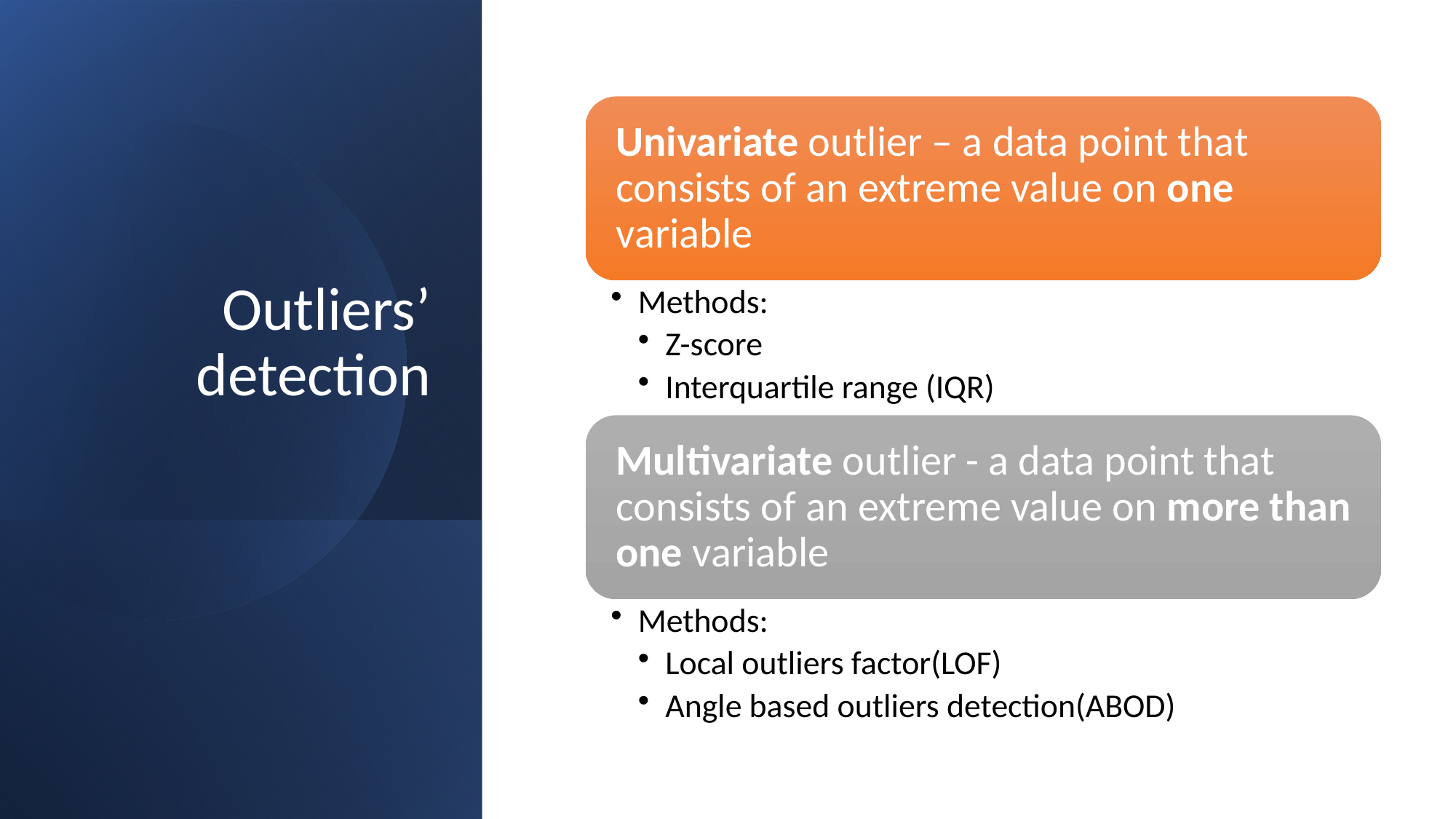

Univariate outlier – a data point that consists of an extreme value on one variable
Methods:
Z-score
Interquartile range (IQR)
Multivariate outlier - a data point that consists of an extreme value on more than one variable
Methods:
Local outliers factor(LOF)
Angle based outliers detection(ABOD)

Outliers’ detection